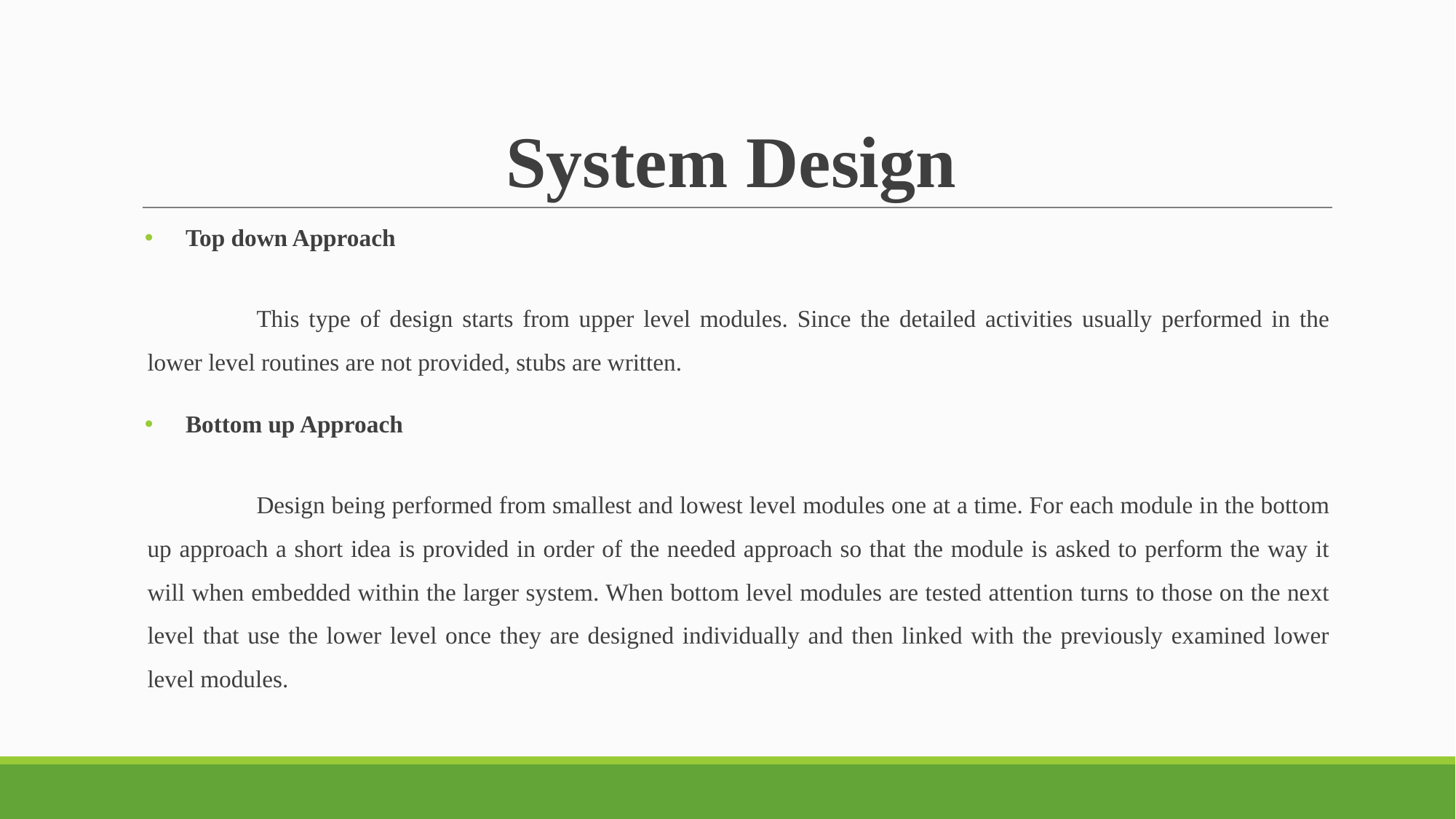

# System Design
Top down Approach
	This type of design starts from upper level modules. Since the detailed activities usually performed in the lower level routines are not provided, stubs are written.
Bottom up Approach
	Design being performed from smallest and lowest level modules one at a time. For each module in the bottom up approach a short idea is provided in order of the needed approach so that the module is asked to perform the way it will when embedded within the larger system. When bottom level modules are tested attention turns to those on the next level that use the lower level once they are designed individually and then linked with the previously examined lower level modules.